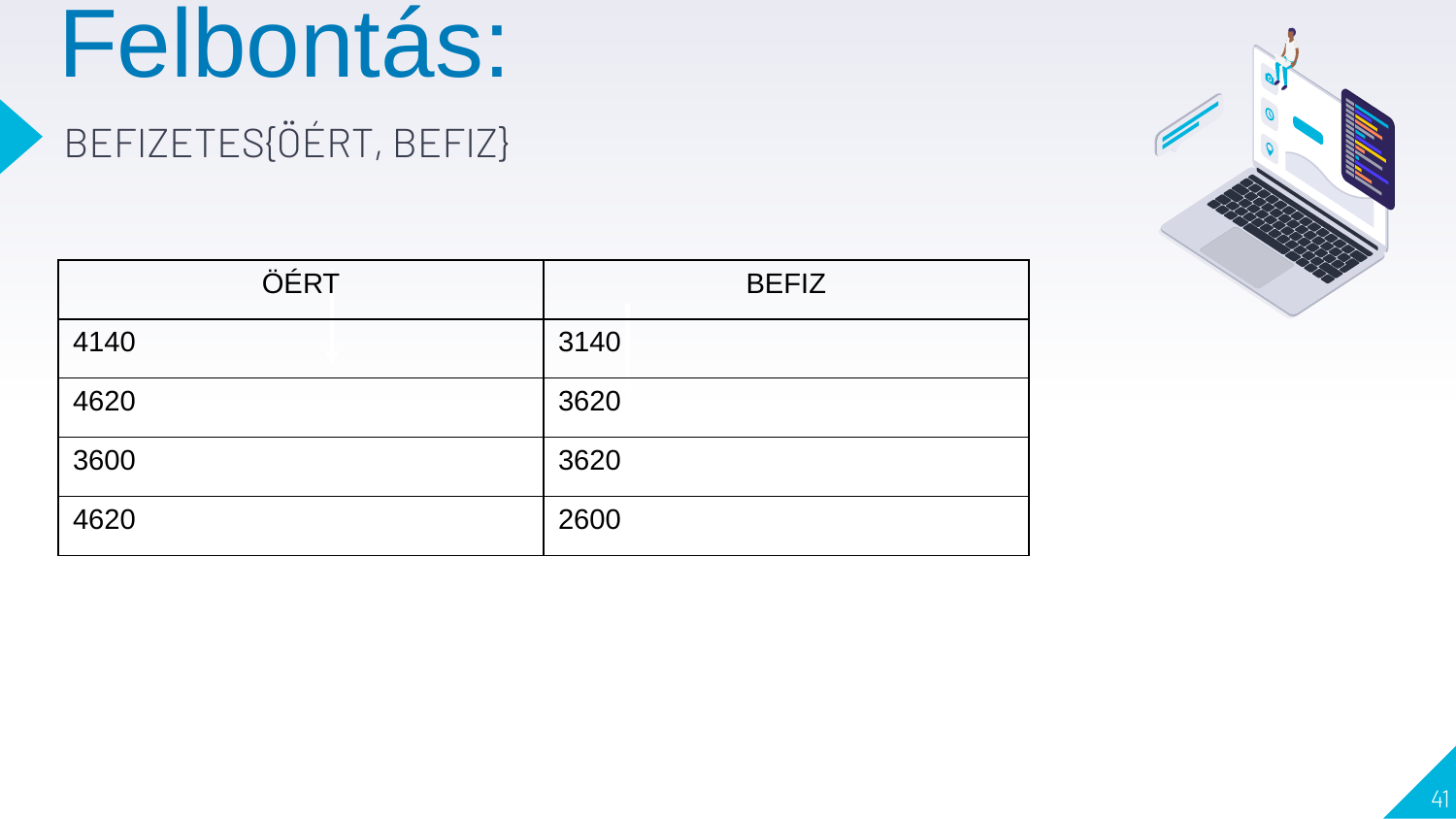

# Felbontás:

BEFIZETES{ÖÉRT, BEFIZ}
| ÖÉRT | BEFIZ |
| --- | --- |
| 4140 | 3140 |
| 4620 | 3620 |
| 3600 | 3620 |
| 4620 | 2600 |
41